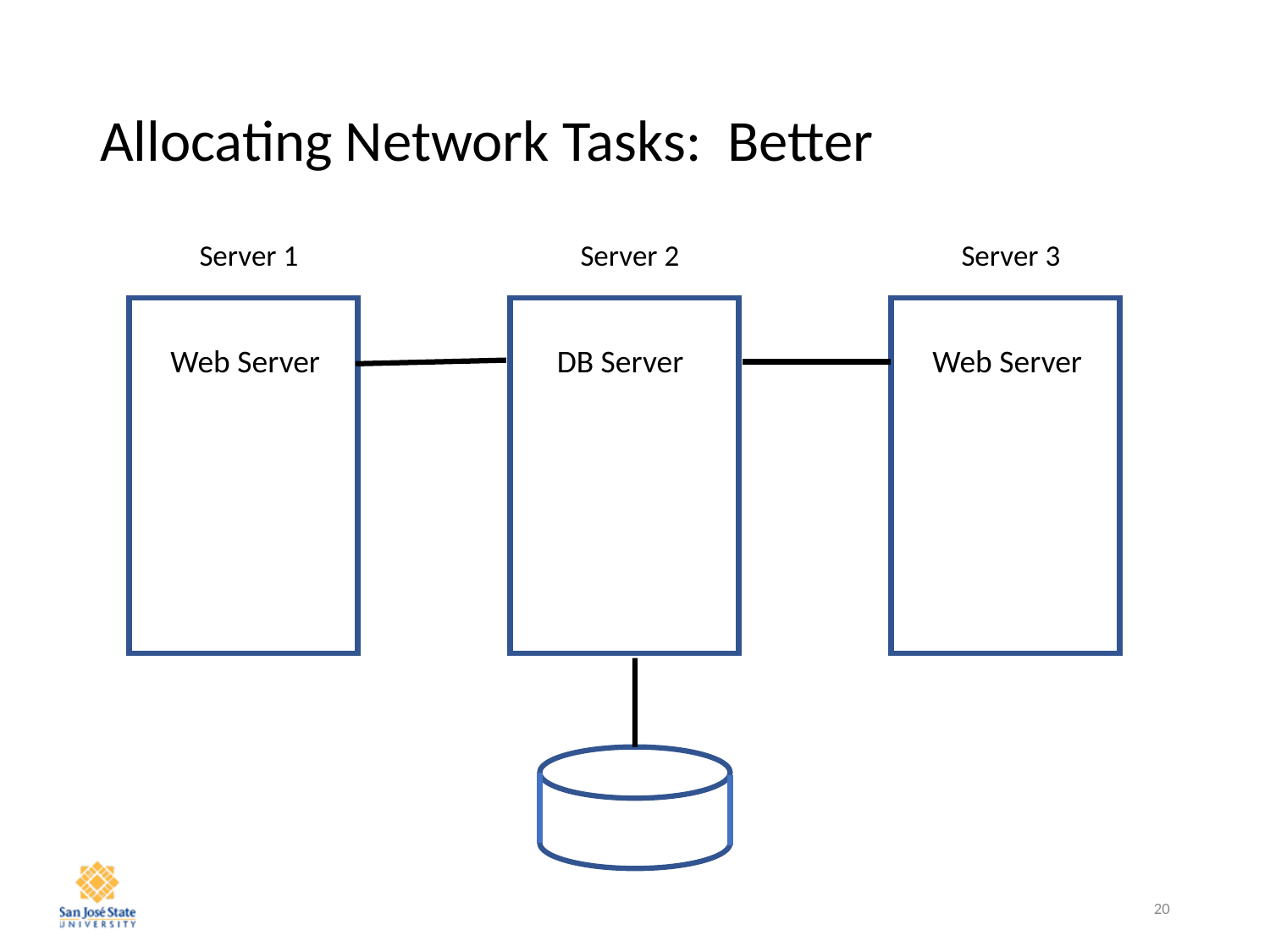

# Allocating Network Tasks:  Better
Server 1
Server 2
Server 3

Web Server
DB Server
Web Server

20